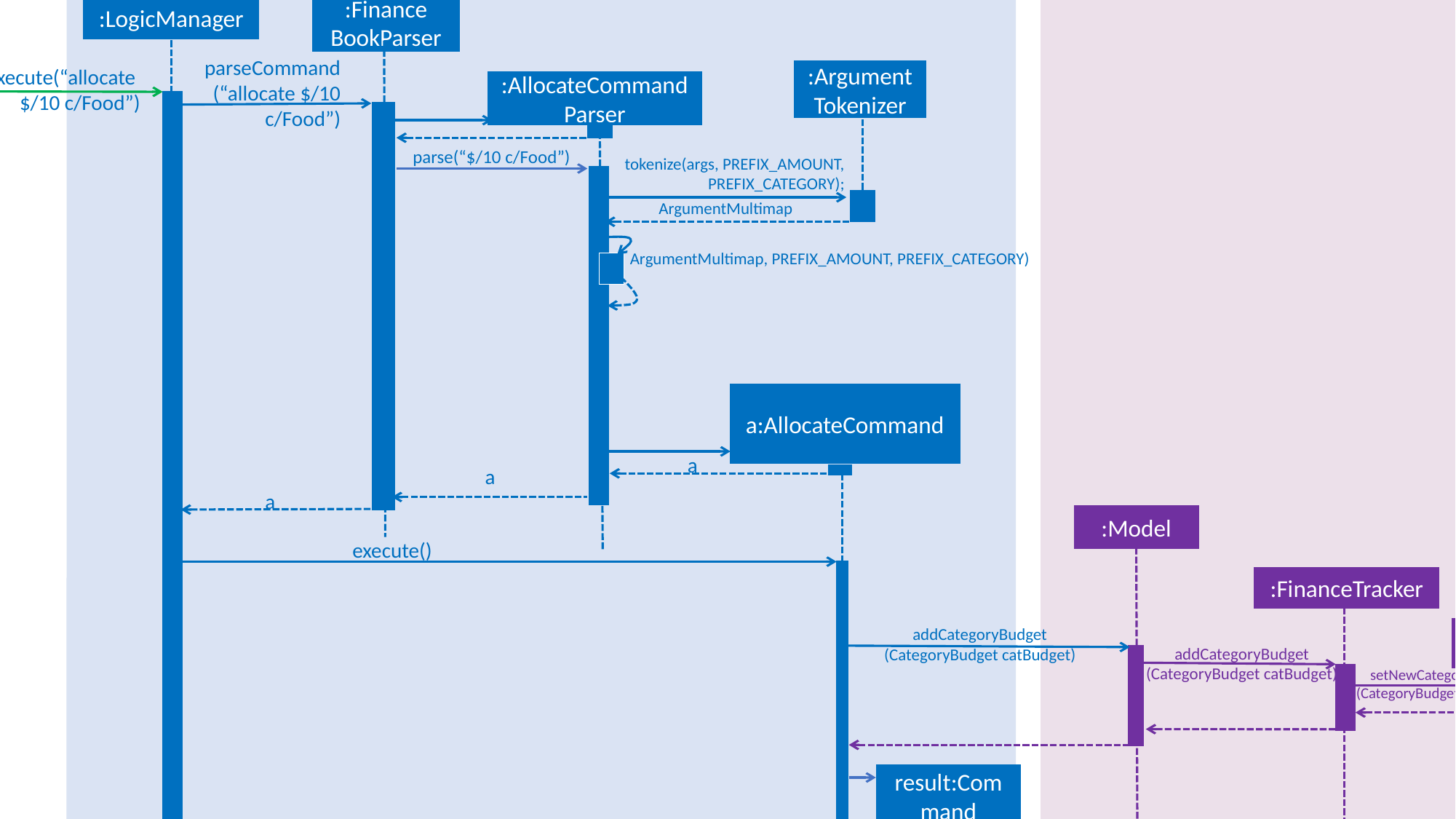

Logic
Model
:Finance
BookParser
:LogicManager
parseCommand
(“allocate $/10 c/Food”)
:ArgumentTokenizer
execute(“allocate
$/10 c/Food”)
:AllocateCommandParser

parse(“$/10 c/Food”)
tokenize(args, PREFIX_AMOUNT, PREFIX_CATEGORY);

ArgumentMultimap

ArgumentMultimap, PREFIX_AMOUNT, PREFIX_CATEGORY)

a:AllocateCommand
a
a

a
:Model
execute()

:FinanceTracker
:TotalBudget
addCategoryBudget
(CategoryBudget catBudget)
addCategoryBudget
(CategoryBudget catBudget)

setNewCategoryBudget
(CategoryBudget catBudget)

result:Command Result
result

result
result
X